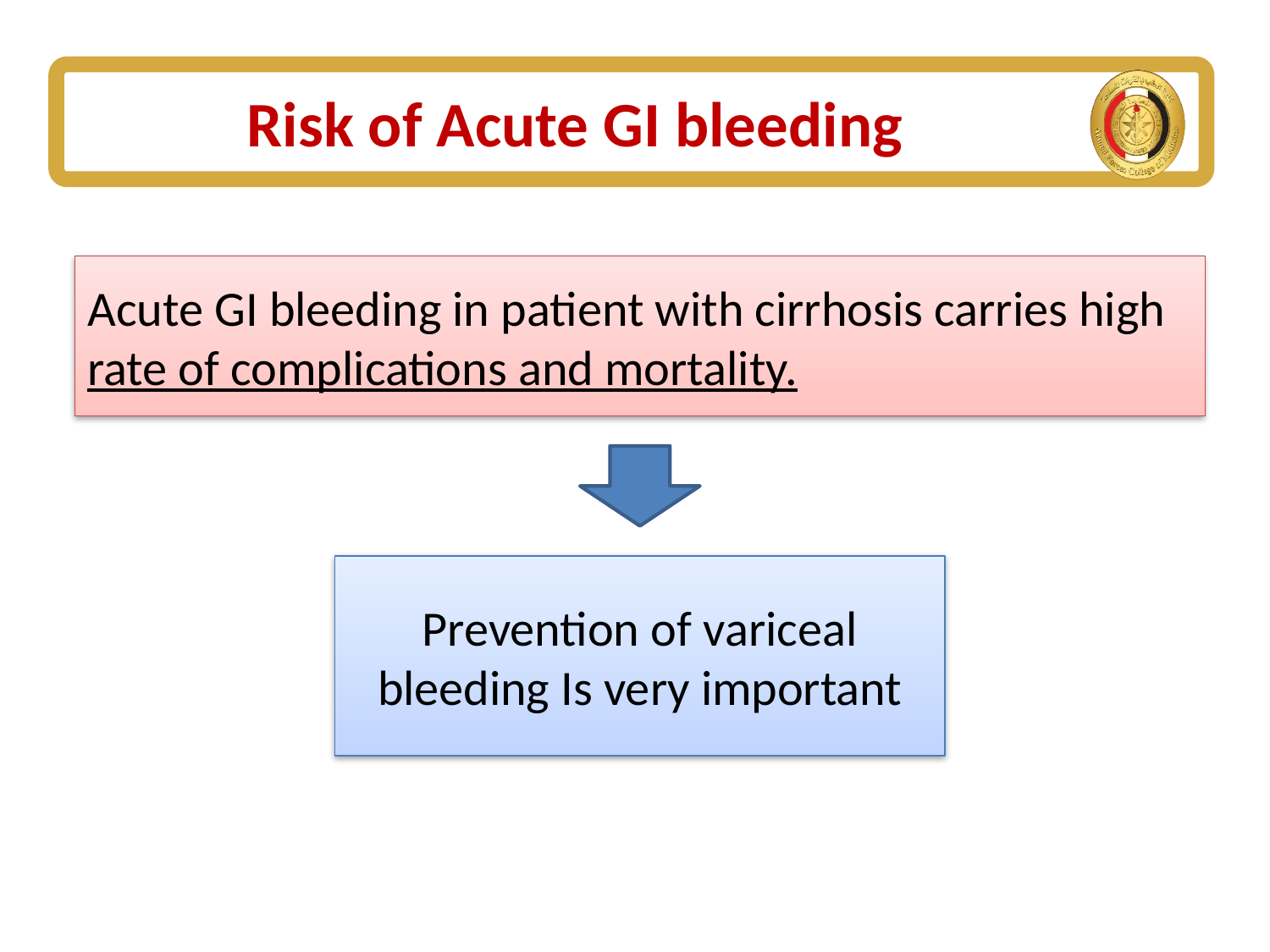

# Risk of Acute GI bleeding
Acute GI bleeding in patient with cirrhosis carries high rate of complications and mortality.

Prevention of variceal bleeding Is very important